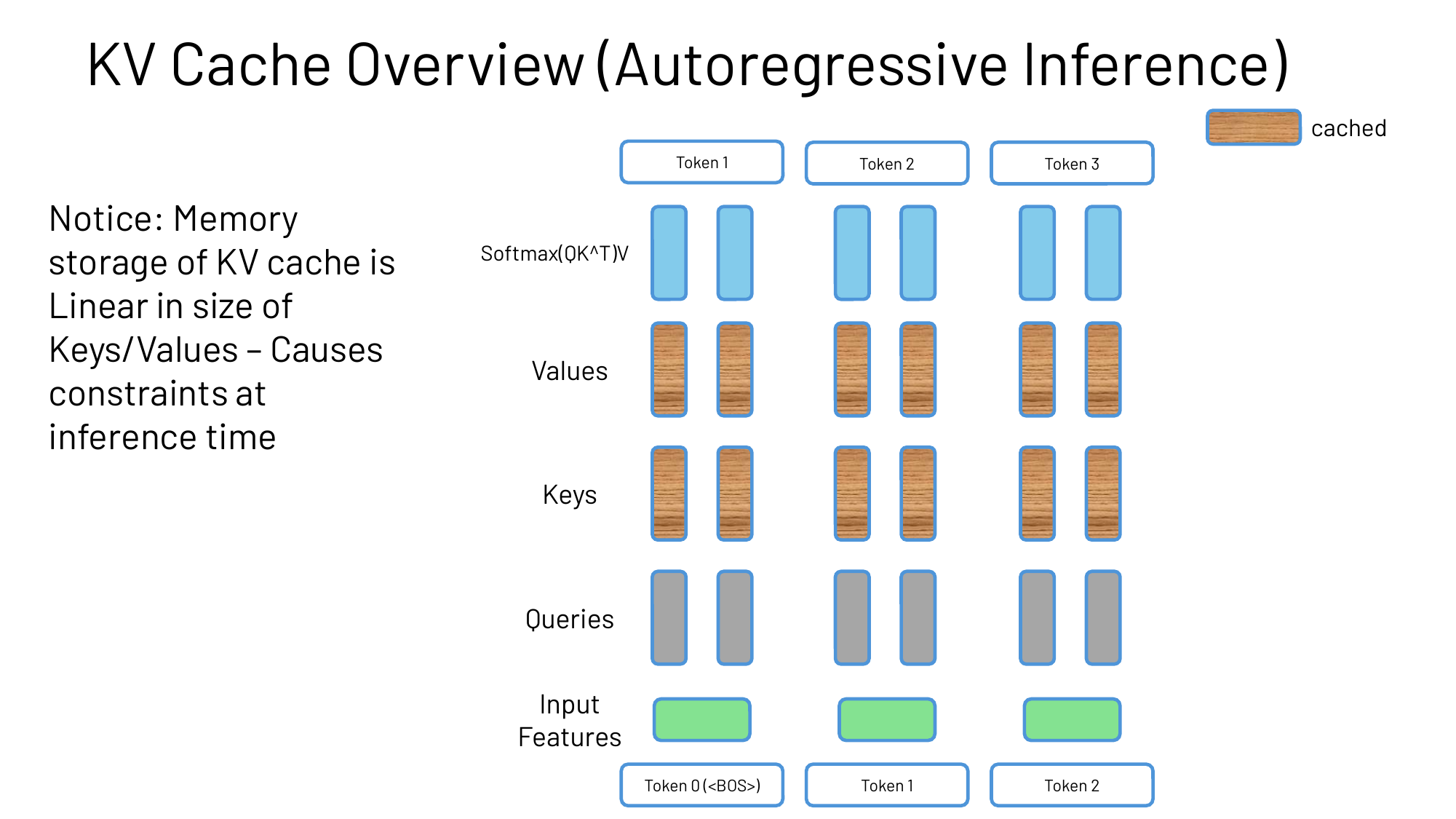

KV Cache Overview (Autoregressive Inference)
cached

Token 1
Token 3
Token 2
Notice: Memory storage of KV cache is Linear in size of Keys/Values – Causes constraints at inference time

Softmax(QK^T)V

Values

Keys

Queries

Input Features

Token 0 (<BOS>)
Token 1
Token 2